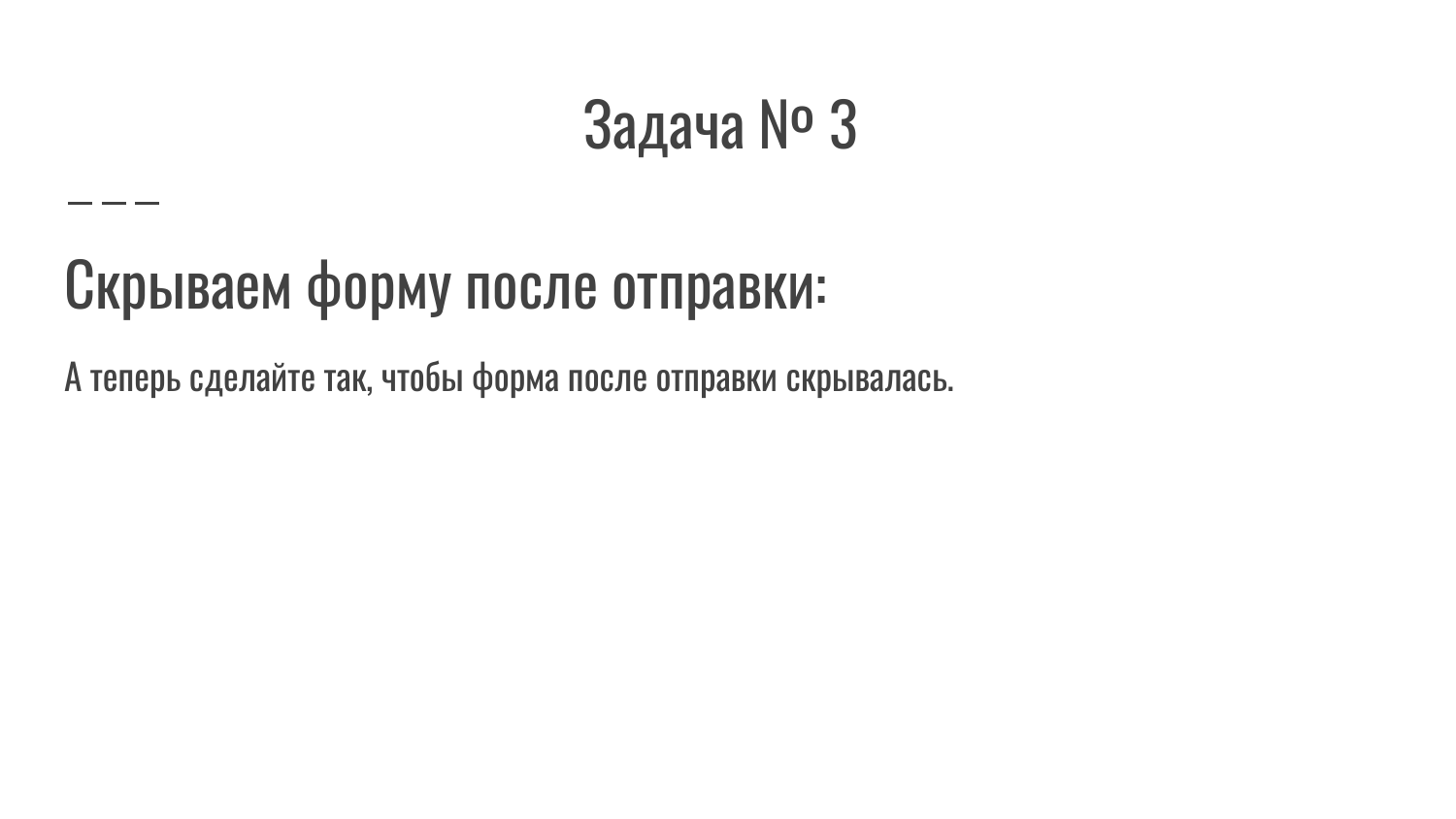

# Задача № 3
Скрываем форму после отправки:

А теперь сделайте так, чтобы форма после отправки скрывалась.